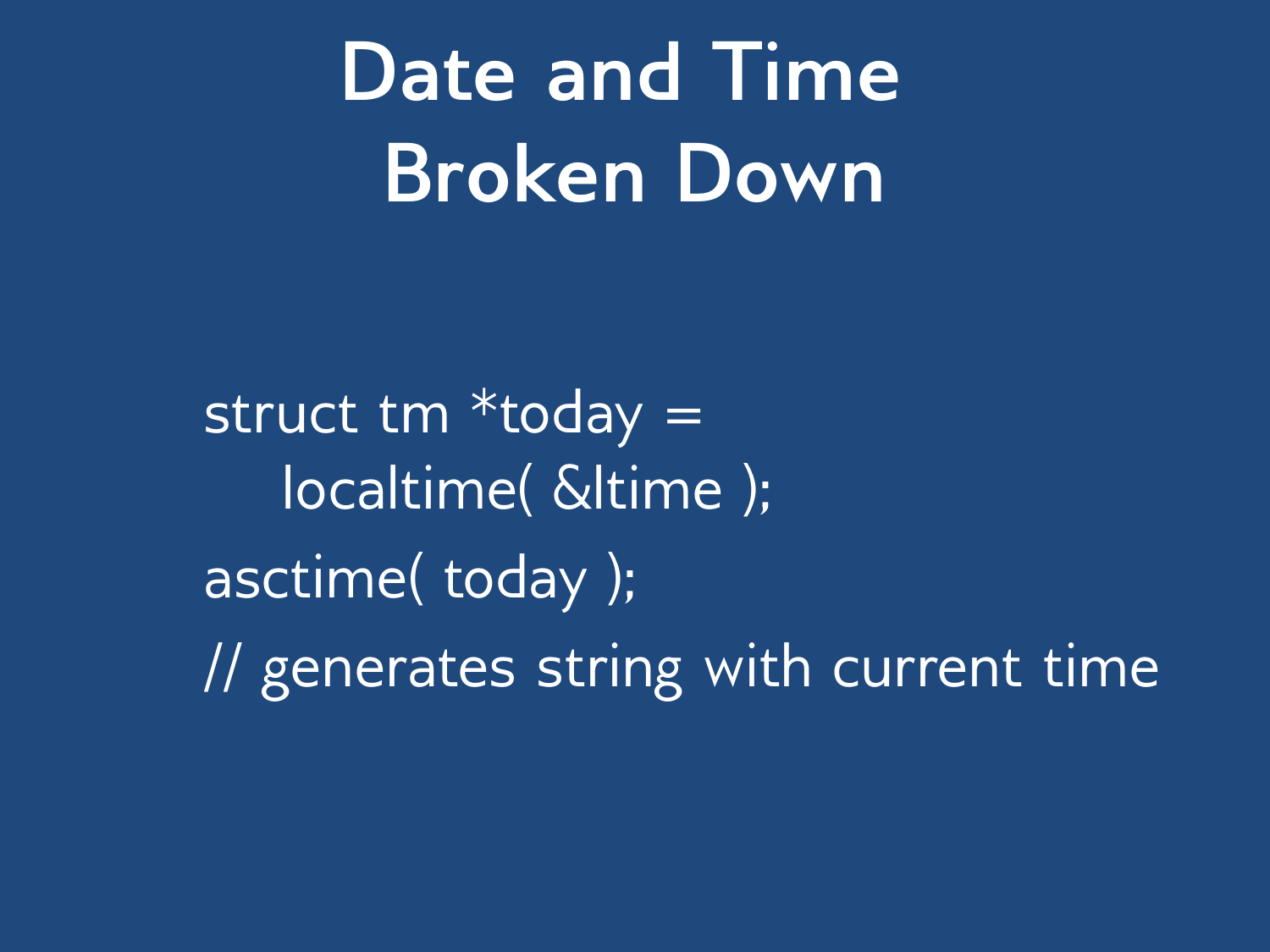

# Date and Time Broken Down

struct tm *today = localtime( &ltime );
asctime( today );
// generates string with current time